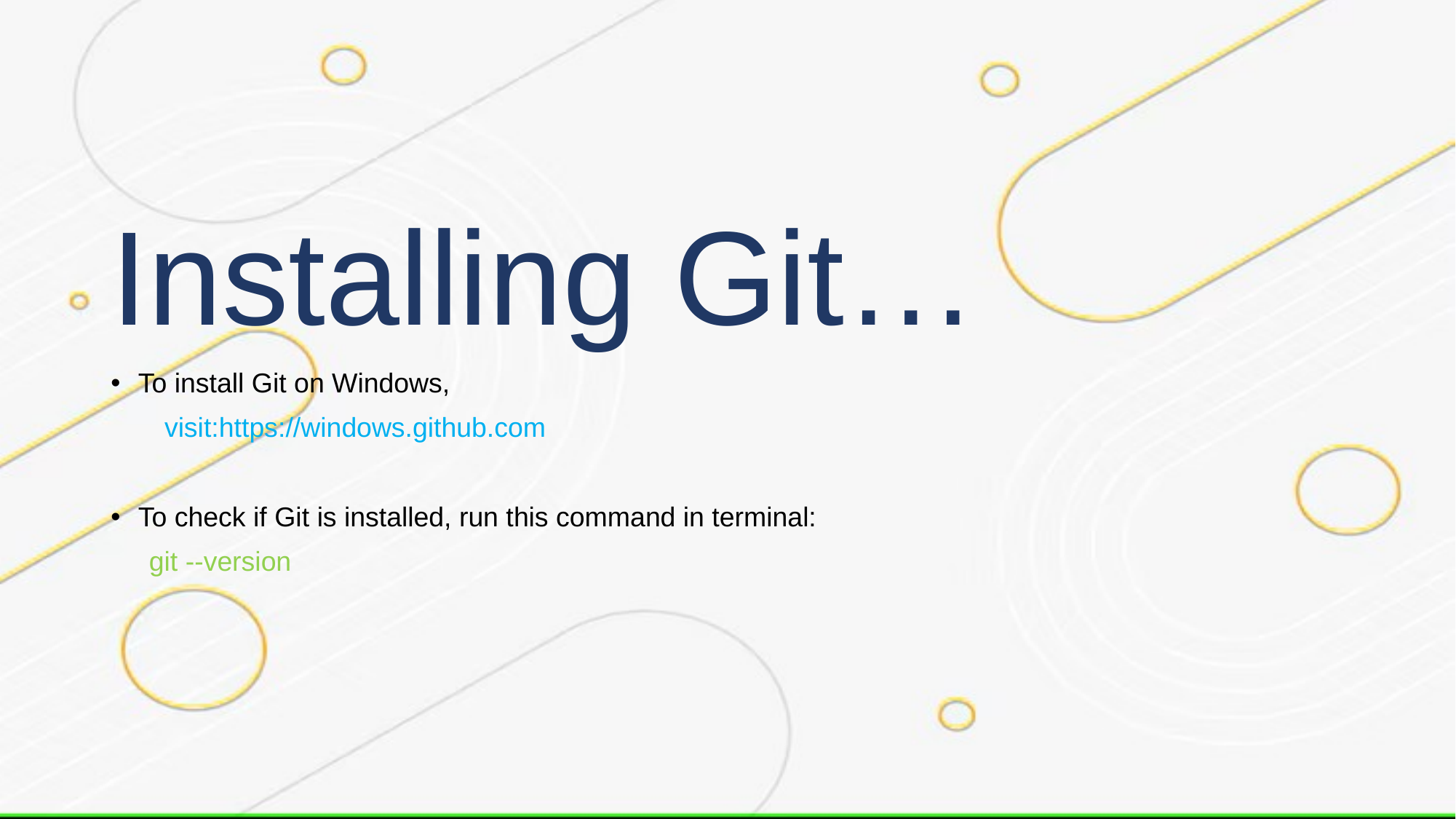

Installing Git…
To install Git on Windows,
       visit:https://windows.github.com

To check if Git is installed, run this command in terminal:
     git --version